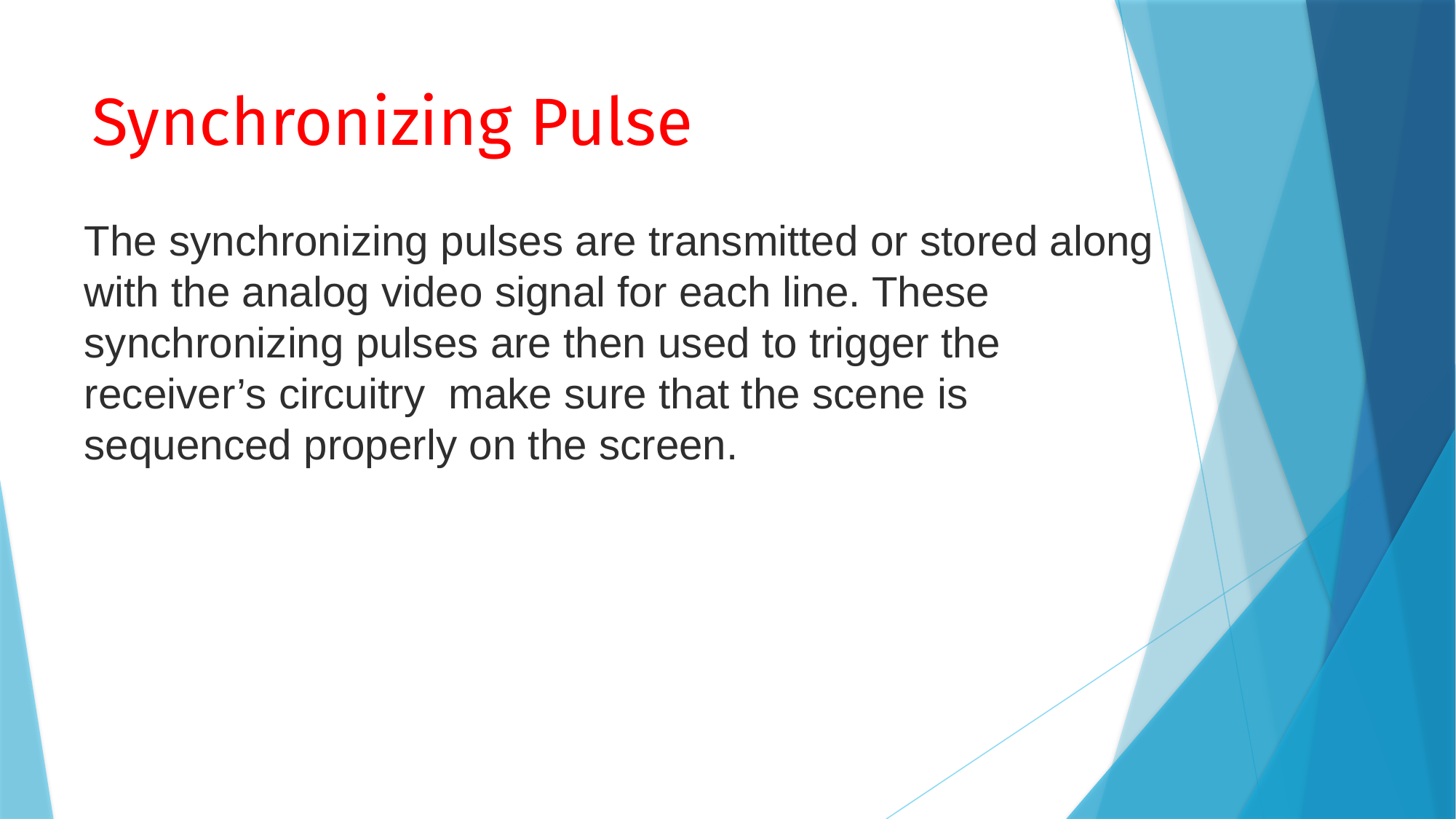

# Synchronizing Pulse
The synchronizing pulses are transmitted or stored along with the analog video signal for each line. These synchronizing pulses are then used to trigger the receiver’s circuitry  make sure that the scene is sequenced properly on the screen.